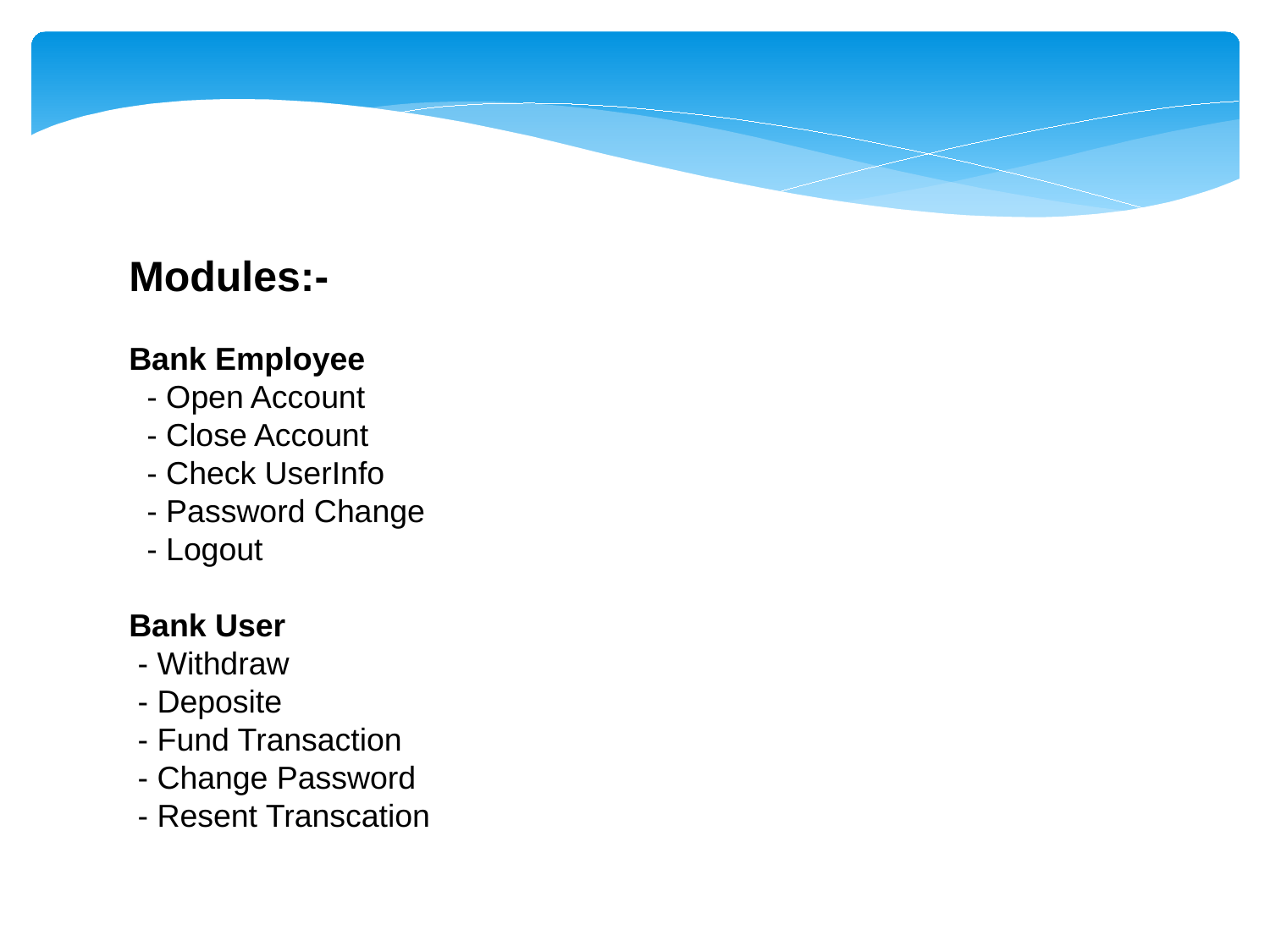

Modules:-

Bank Employee
  - Open Account
  - Close Account
  - Check UserInfo
  - Password Change
  - Logout

Bank User
 - Withdraw
 - Deposite
 - Fund Transaction
 - Change Password
 - Resent Transcation